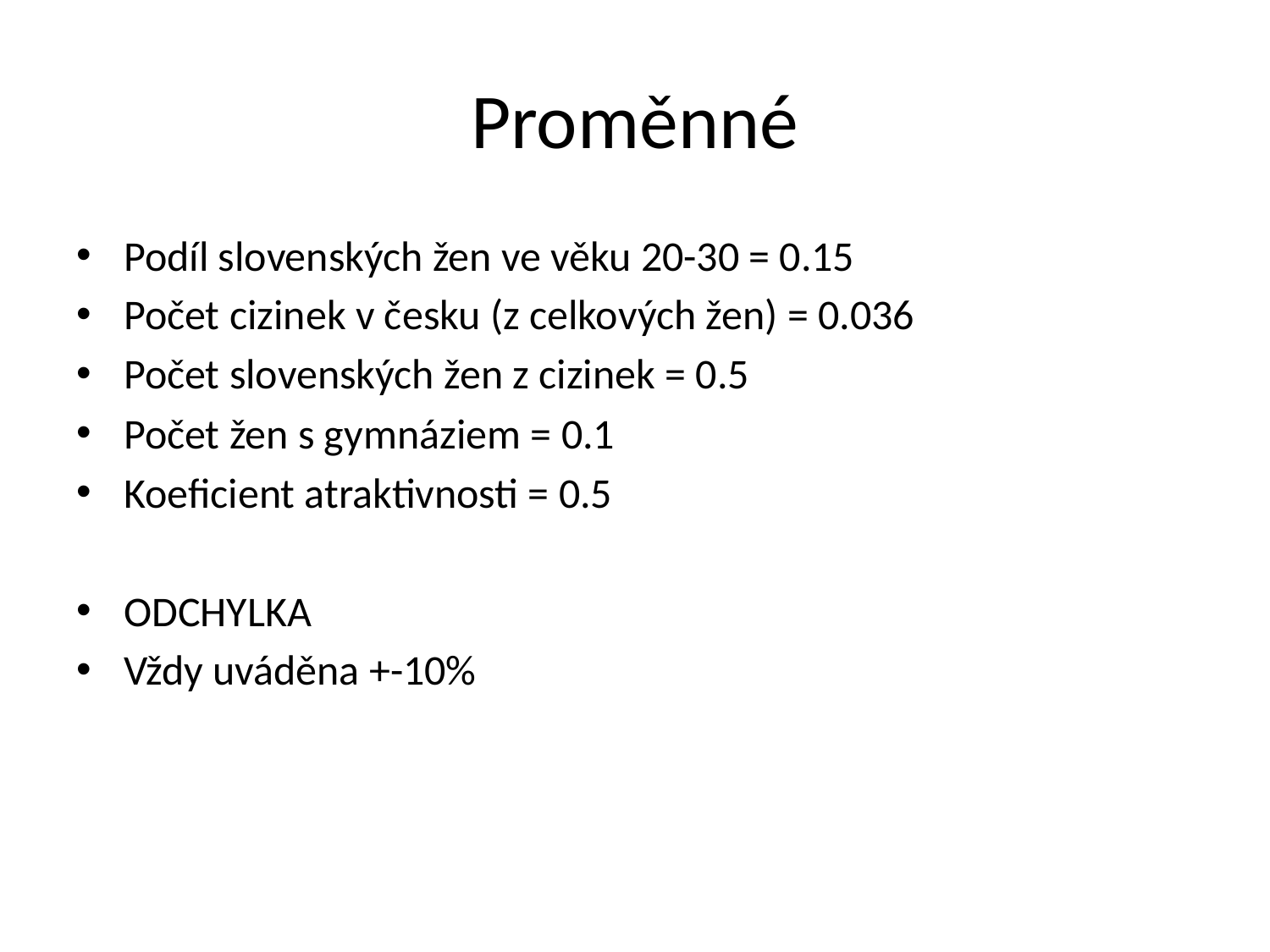

# Proměnné
Podíl slovenských žen ve věku 20-30 = 0.15
Počet cizinek v česku (z celkových žen) = 0.036
Počet slovenských žen z cizinek = 0.5
Počet žen s gymnáziem = 0.1
Koeficient atraktivnosti = 0.5

ODCHYLKA
Vždy uváděna +-10%